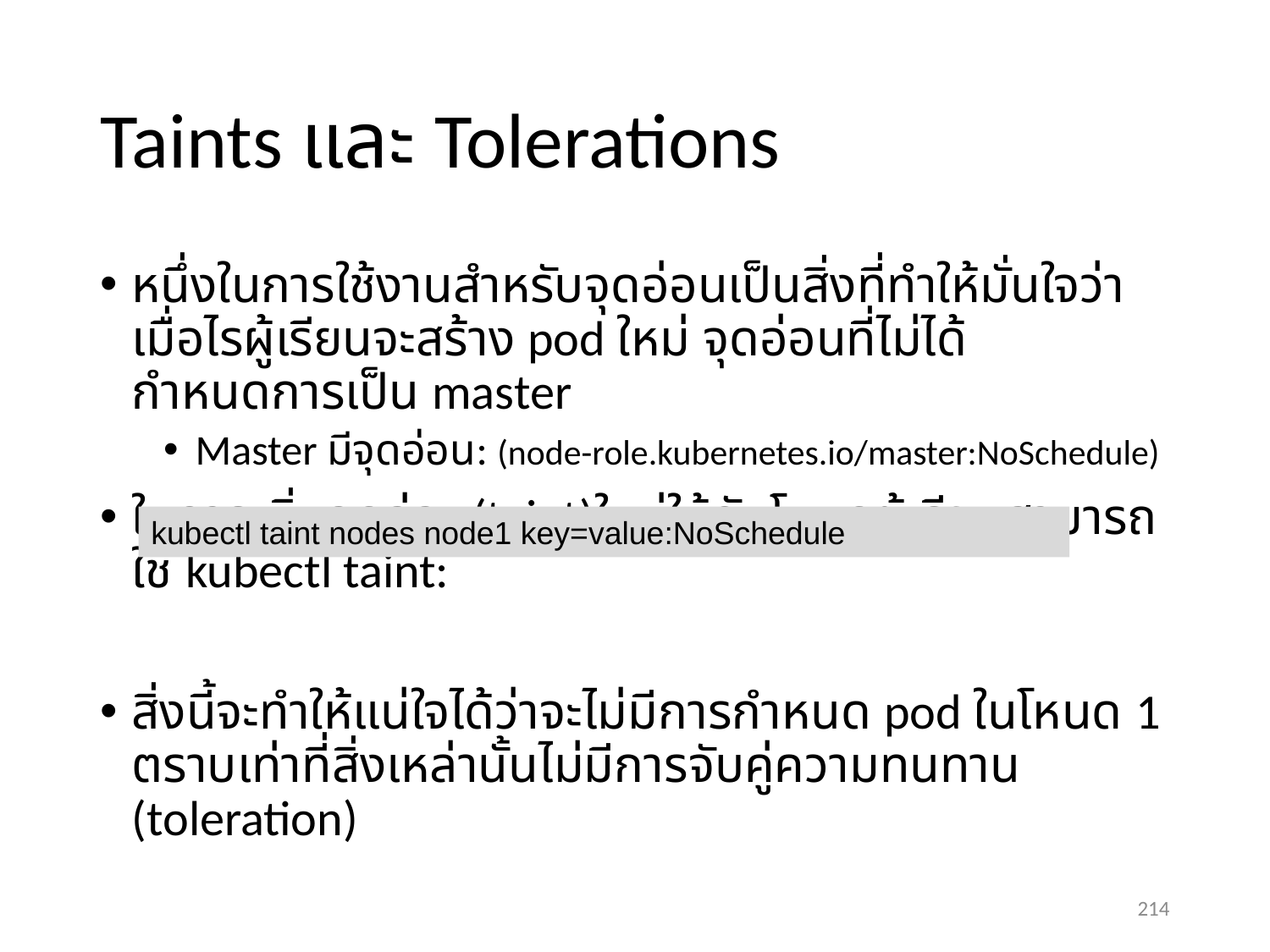

# Taints และ Tolerations
หนึ่งในการใช้งานสำหรับจุดอ่อนเป็นสิ่งที่ทำให้มั่นใจว่าเมื่อไรผู้เรียนจะสร้าง pod ใหม่ จุดอ่อนที่ไม่ได้กำหนดการเป็น master
Master มีจุดอ่อน: (node-role.kubernetes.io/master:NoSchedule)
ในการเพิ่มจุดอ่อน(taint)ใหม่ให้กับโหนดผู้เรียนสามารถใช้ kubectl taint:

สิ่งนี้จะทำให้แน่ใจได้ว่าจะไม่มีการกำหนด pod ในโหนด 1 ตราบเท่าที่สิ่งเหล่านั้นไม่มีการจับคู่ความทนทาน (toleration)
kubectl taint nodes node1 key=value:NoSchedule
214